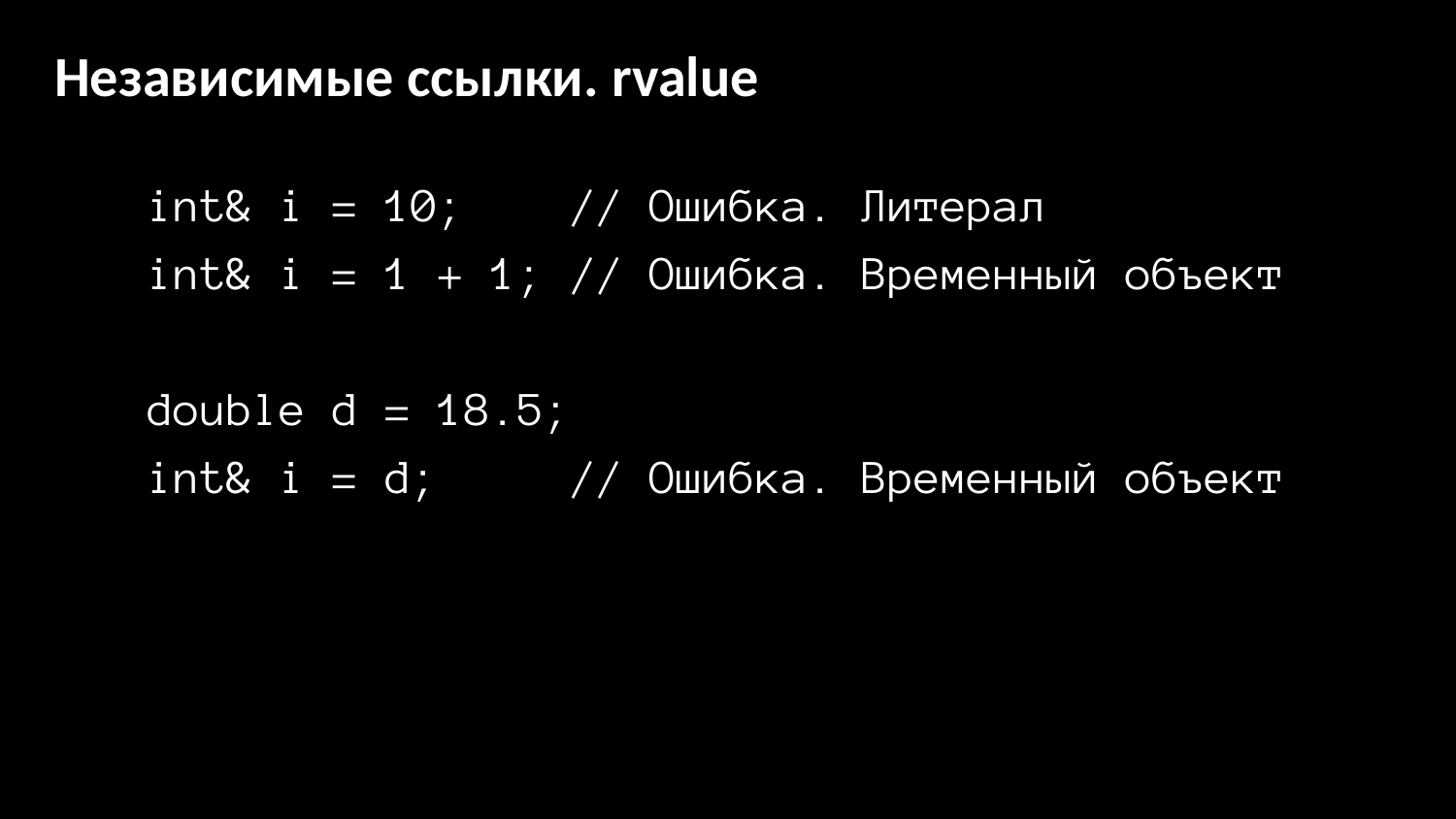

# Независимые ссылки. rvalue
int& i = 10;    // Ошибка. Литерал
int& i = 1 + 1; // Ошибка. Временный объект

double d = 18.5;
int& i = d;     // Ошибка. Временный объект